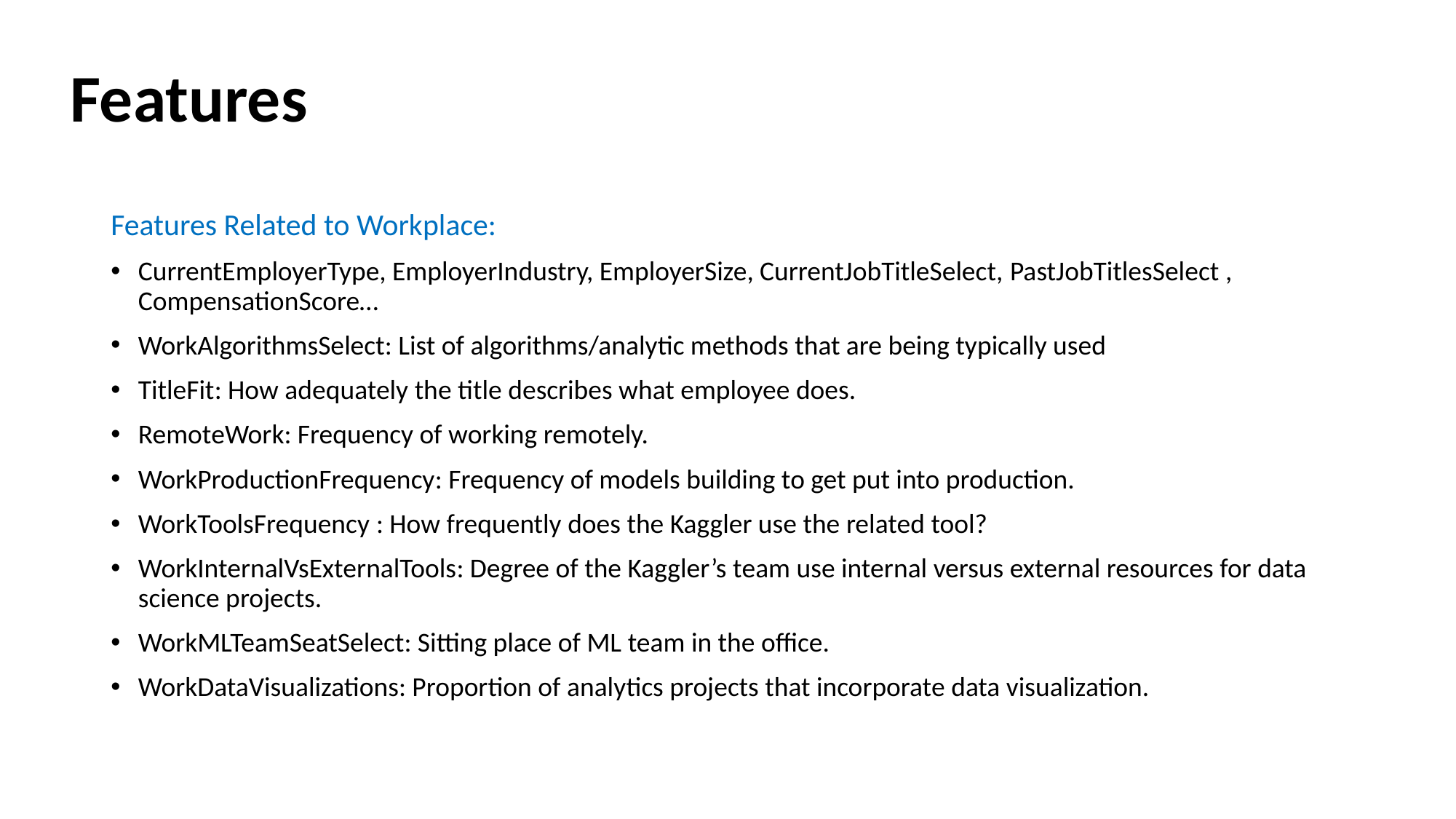

# Features
Features Related to Workplace:
CurrentEmployerType, EmployerIndustry, EmployerSize, CurrentJobTitleSelect, PastJobTitlesSelect , CompensationScore…
WorkAlgorithmsSelect: List of algorithms/analytic methods that are being typically used
TitleFit: How adequately the title describes what employee does.
RemoteWork: Frequency of working remotely.
WorkProductionFrequency: Frequency of models building to get put into production.
WorkToolsFrequency : How frequently does the Kaggler use the related tool?
WorkInternalVsExternalTools: Degree of the Kaggler’s team use internal versus external resources for data science projects.
WorkMLTeamSeatSelect: Sitting place of ML team in the office.
WorkDataVisualizations: Proportion of analytics projects that incorporate data visualization.